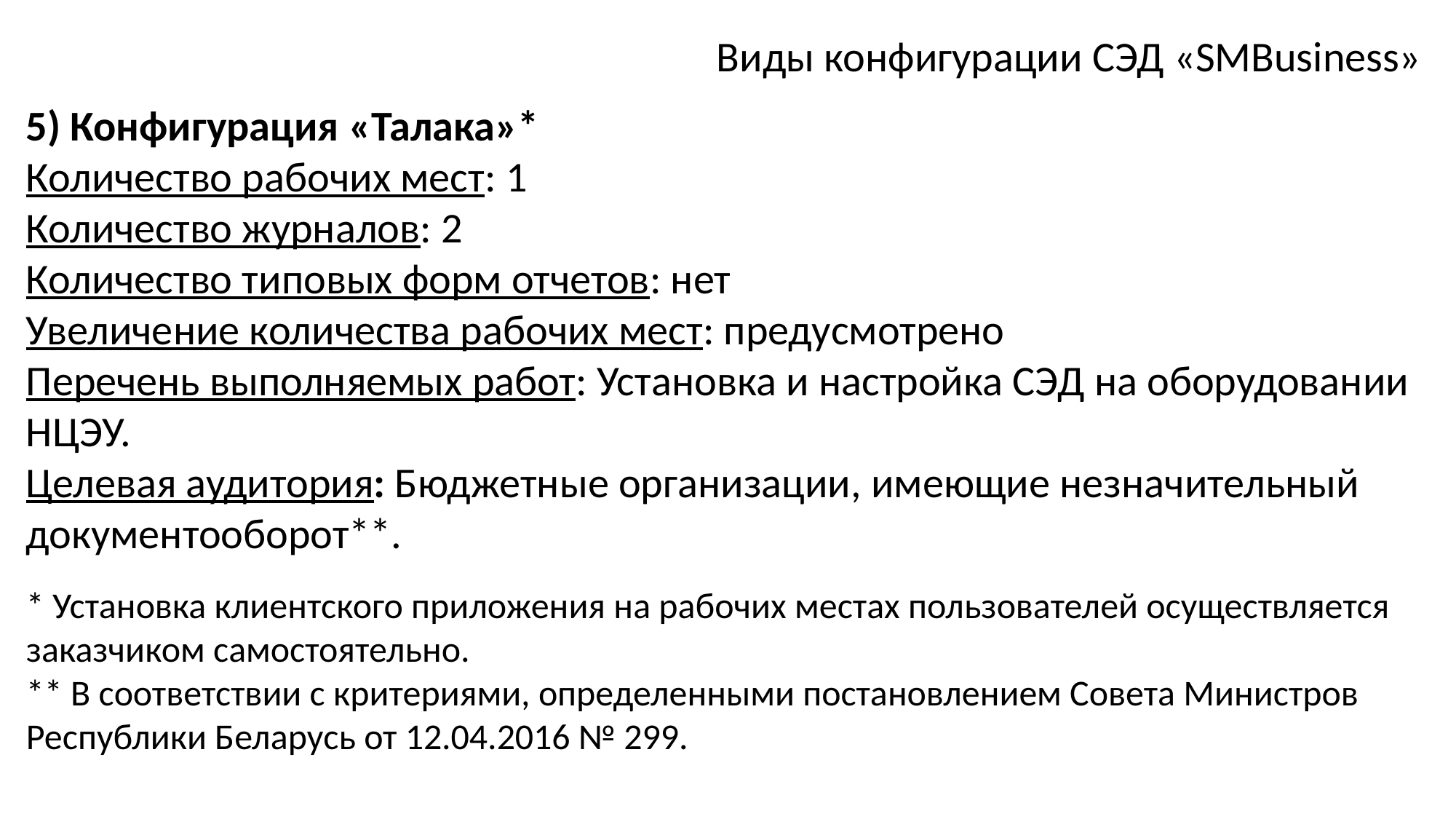

Виды конфигурации СЭД «SMBusiness»
5) Конфигурация «Талака»*
Количество рабочих мест: 1
Количество журналов: 2
Количество типовых форм отчетов: нет
Увеличение количества рабочих мест: предусмотрено
Перечень выполняемых работ: Установка и настройка СЭД на оборудовании НЦЭУ.
Целевая аудитория: Бюджетные организации, имеющие незначительный документооборот**.
* Установка клиентского приложения на рабочих местах пользователей осуществляется заказчиком самостоятельно.
** В соответствии с критериями, определенными постановлением Совета Министров Республики Беларусь от 12.04.2016 № 299.